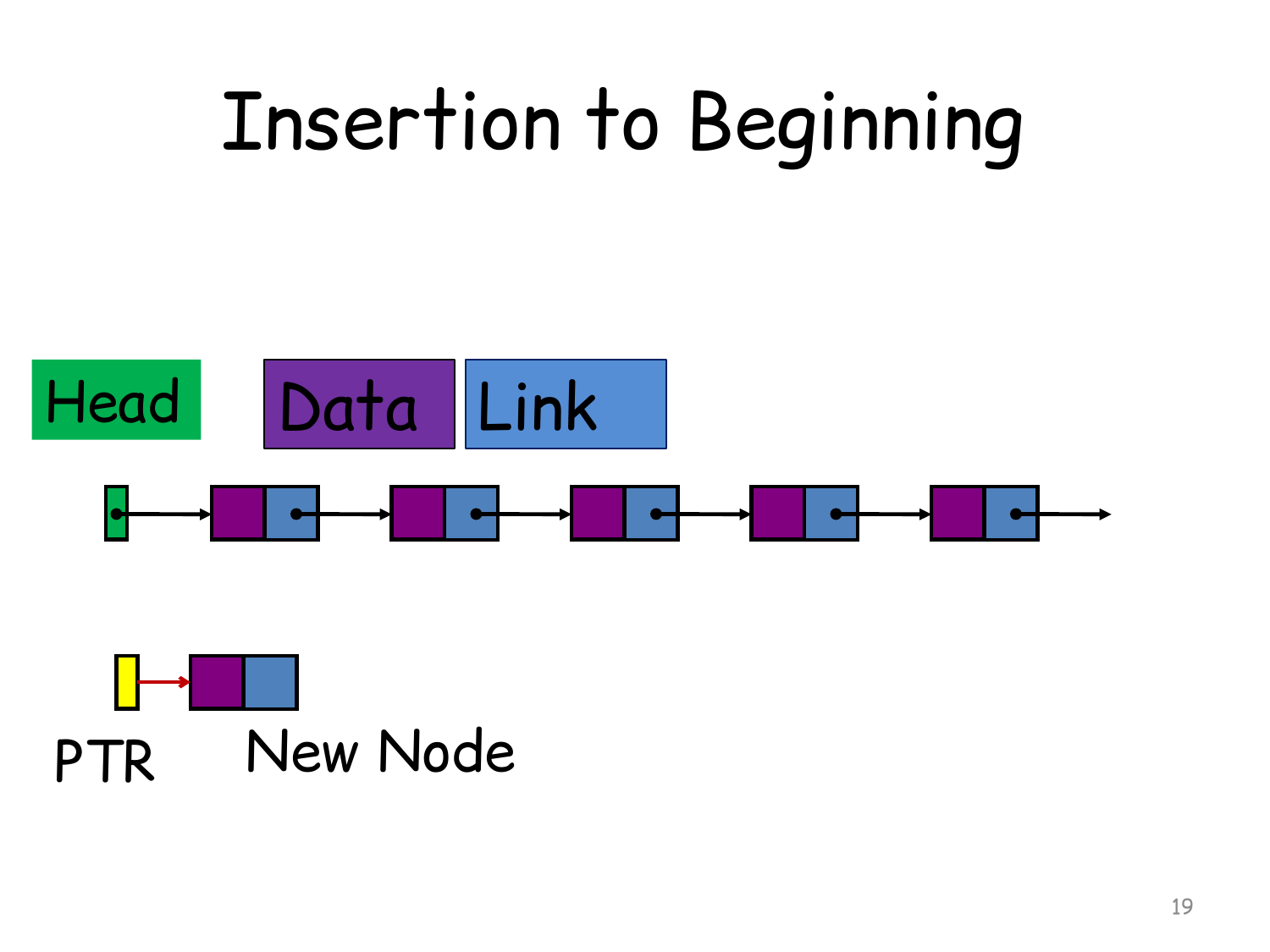

# Insertion to Beginning

Head
Data
Link

New Node
PTR
19